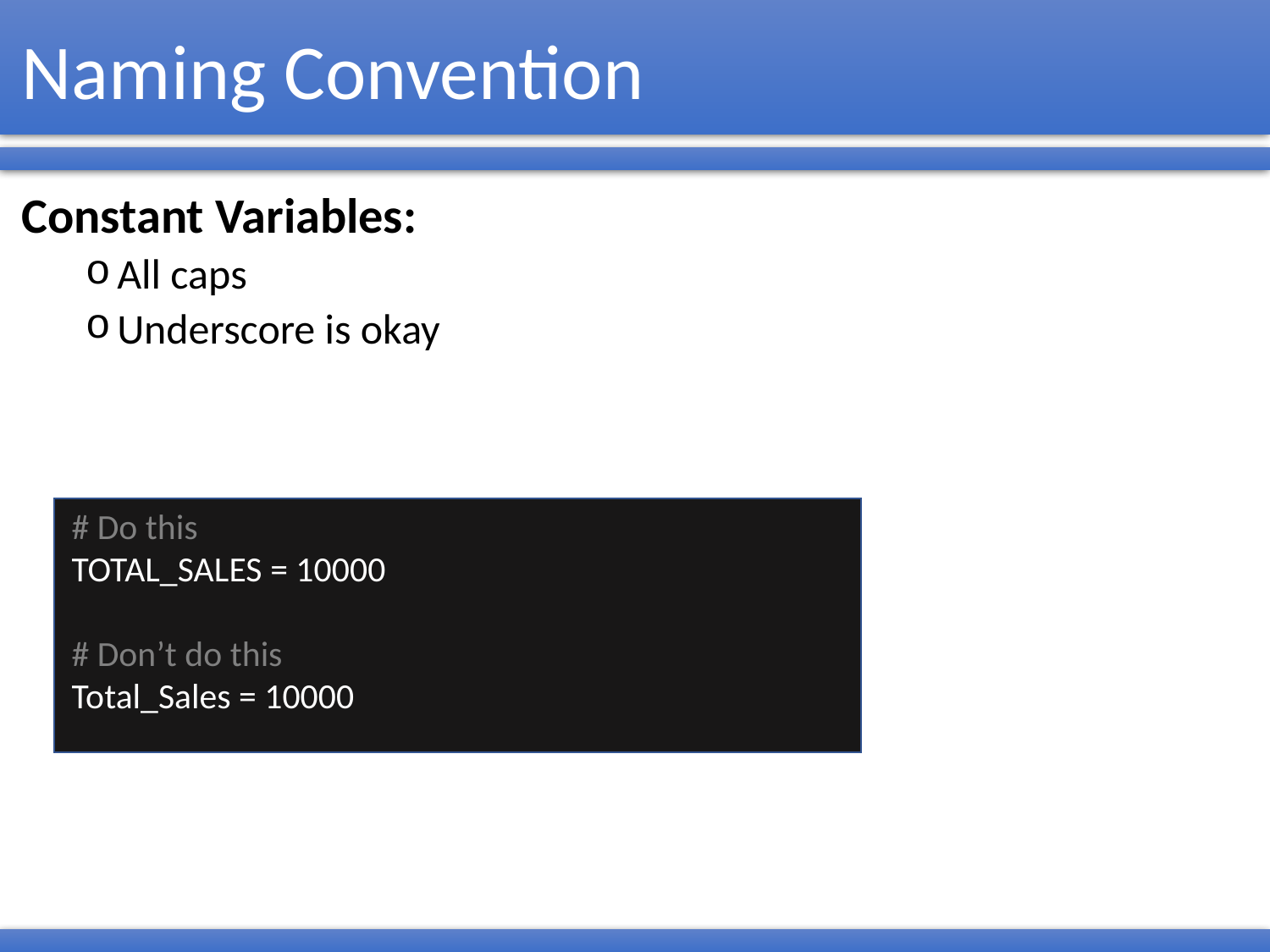

# Naming Convention

Constant Variables:
All caps
Underscore is okay

# Do this
TOTAL_SALES = 10000

# Don’t do this
Total_Sales = 10000